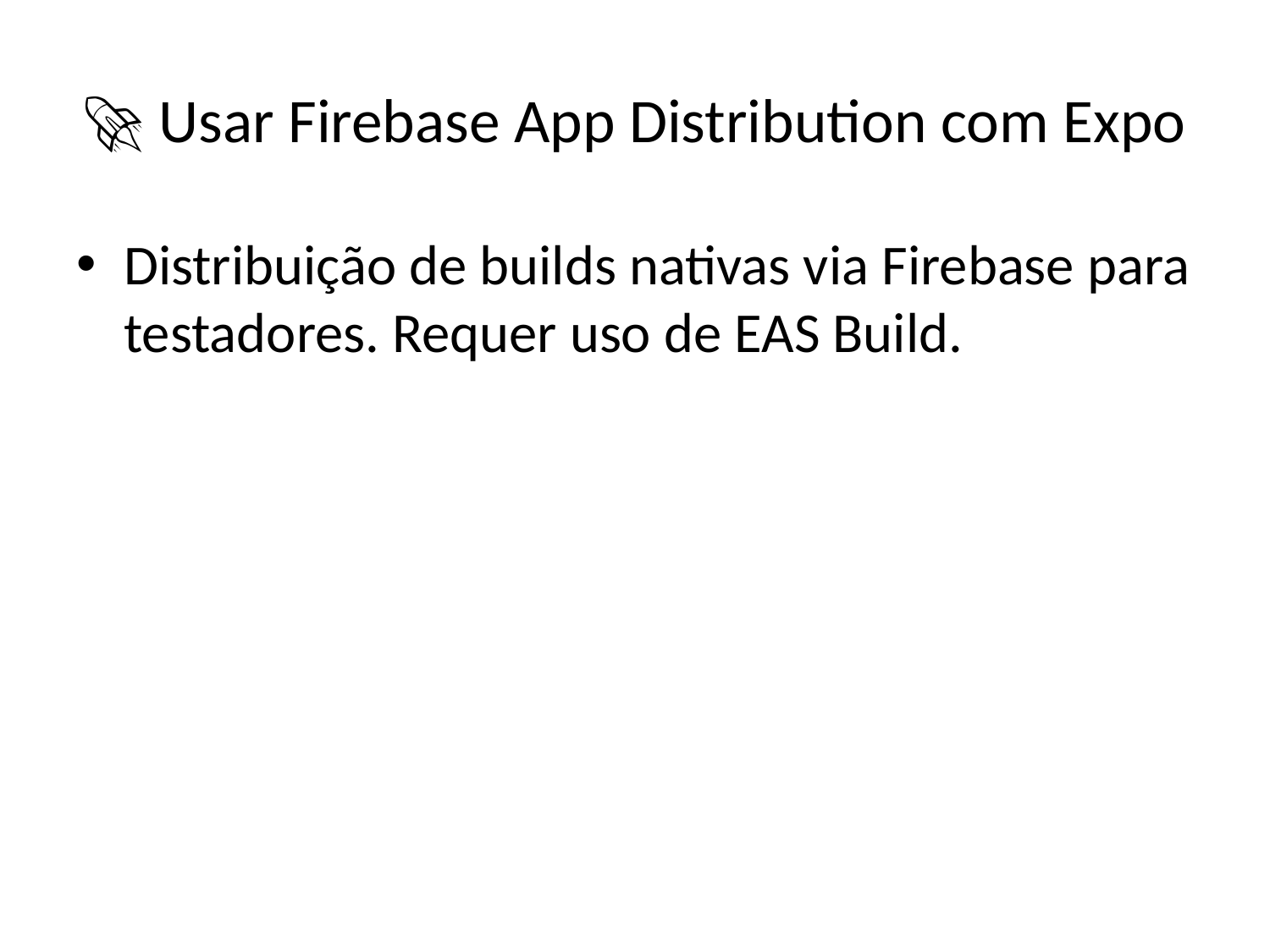

# 🚀 Usar Firebase App Distribution com Expo
Distribuição de builds nativas via Firebase para testadores. Requer uso de EAS Build.